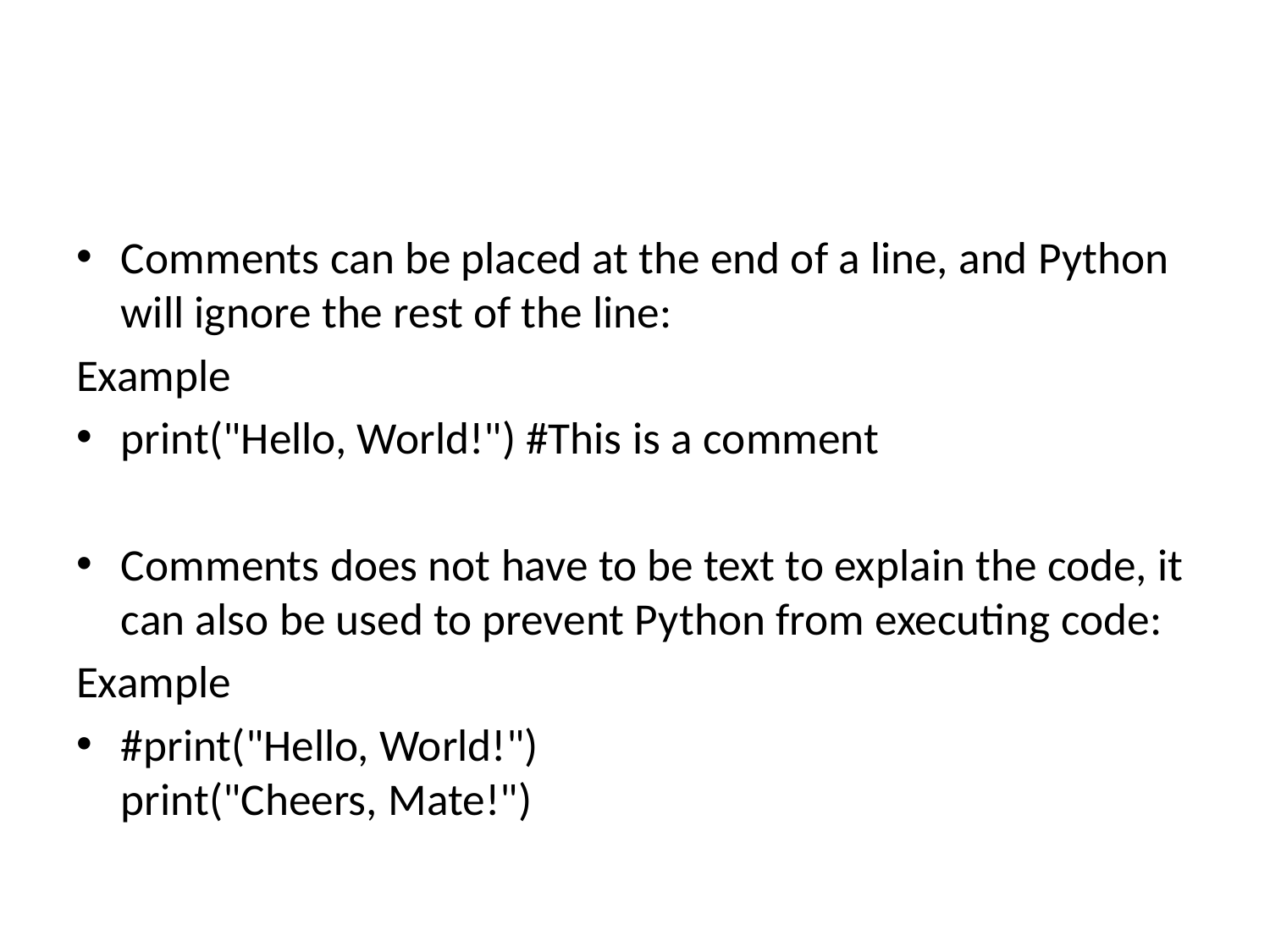

#
Comments can be placed at the end of a line, and Python will ignore the rest of the line:
Example
print("Hello, World!") #This is a comment

Comments does not have to be text to explain the code, it can also be used to prevent Python from executing code:
Example
#print("Hello, World!")
print("Cheers, Mate!")